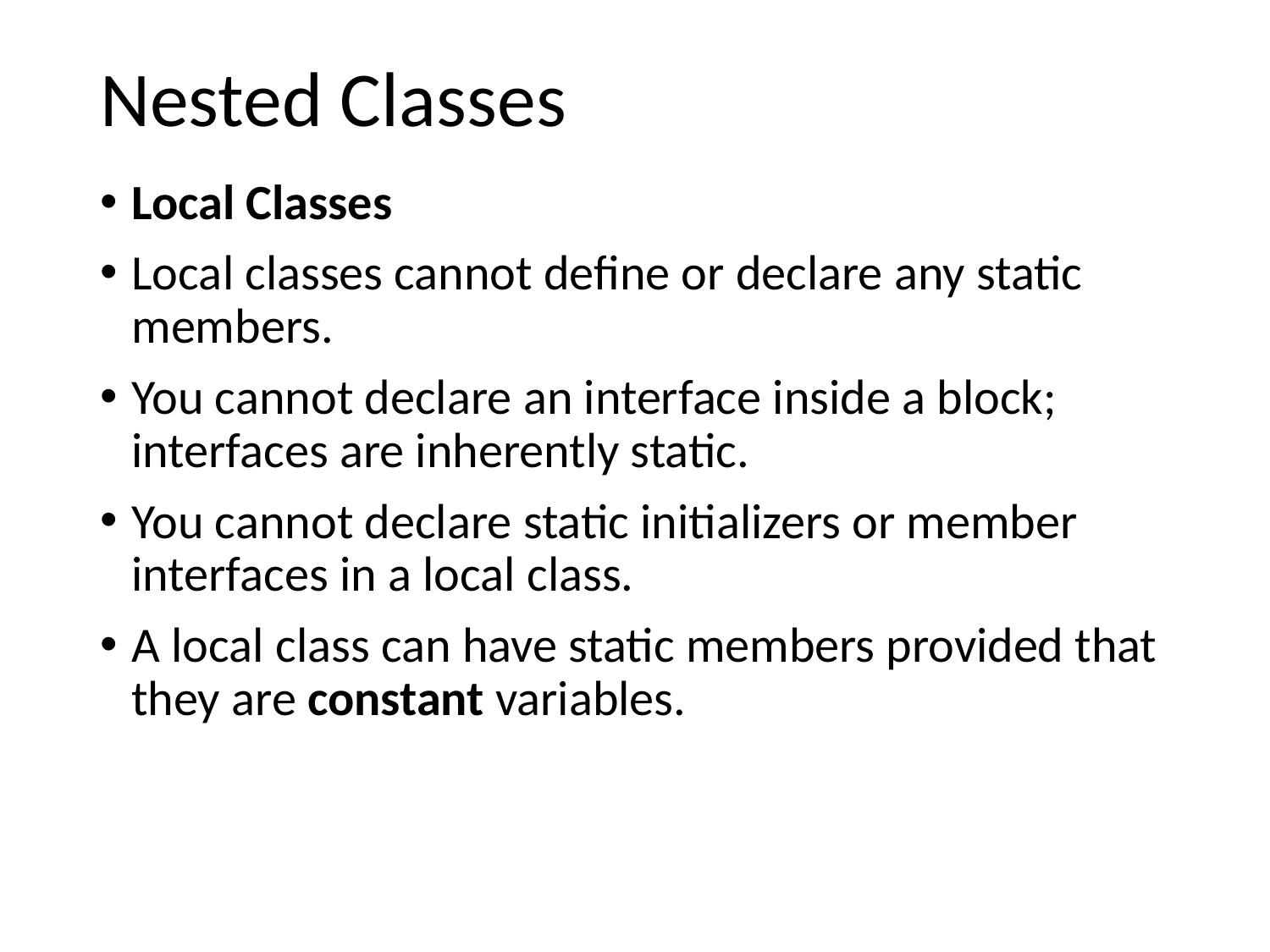

# Nested Classes
Local Classes
Local classes cannot define or declare any static members.
You cannot declare an interface inside a block; interfaces are inherently static.
You cannot declare static initializers or member interfaces in a local class.
A local class can have static members provided that they are constant variables.